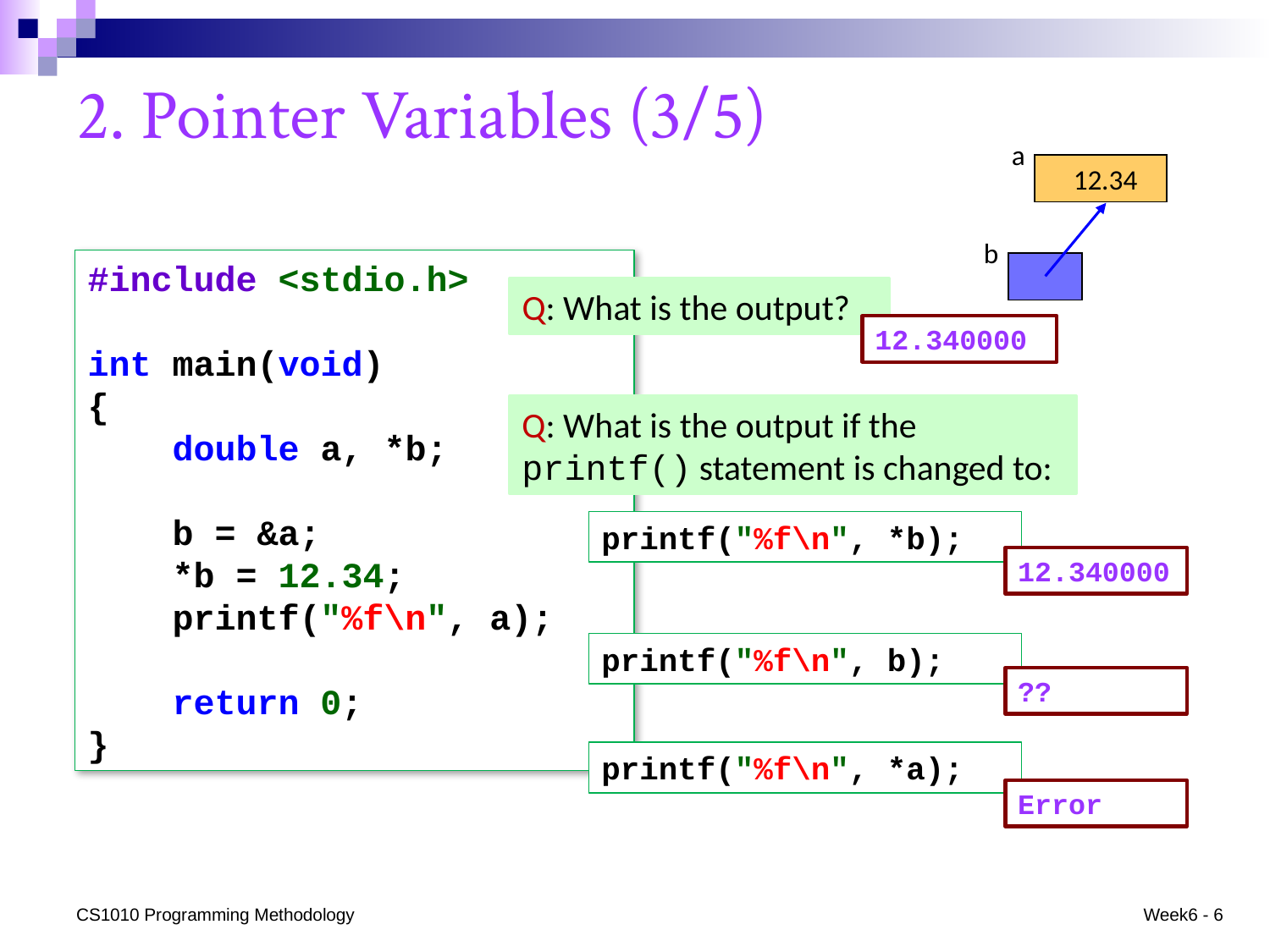

# 2. Pointer Variables (3/5)
a

b

12.34
#include <stdio.h>

int main(void)
{
    double a, *b;

    b = &a;
    *b = 12.34;
    printf("%f\n", a);

    return 0;
}
Q: What is the output?
12.340000
Q: What is the output if the printf() statement is changed to:
printf("%f\n", *b);
12.340000
printf("%f\n", b);
??
printf("%f\n", *a);
Error
CS1010 Programming Methodology
Week6 - 6